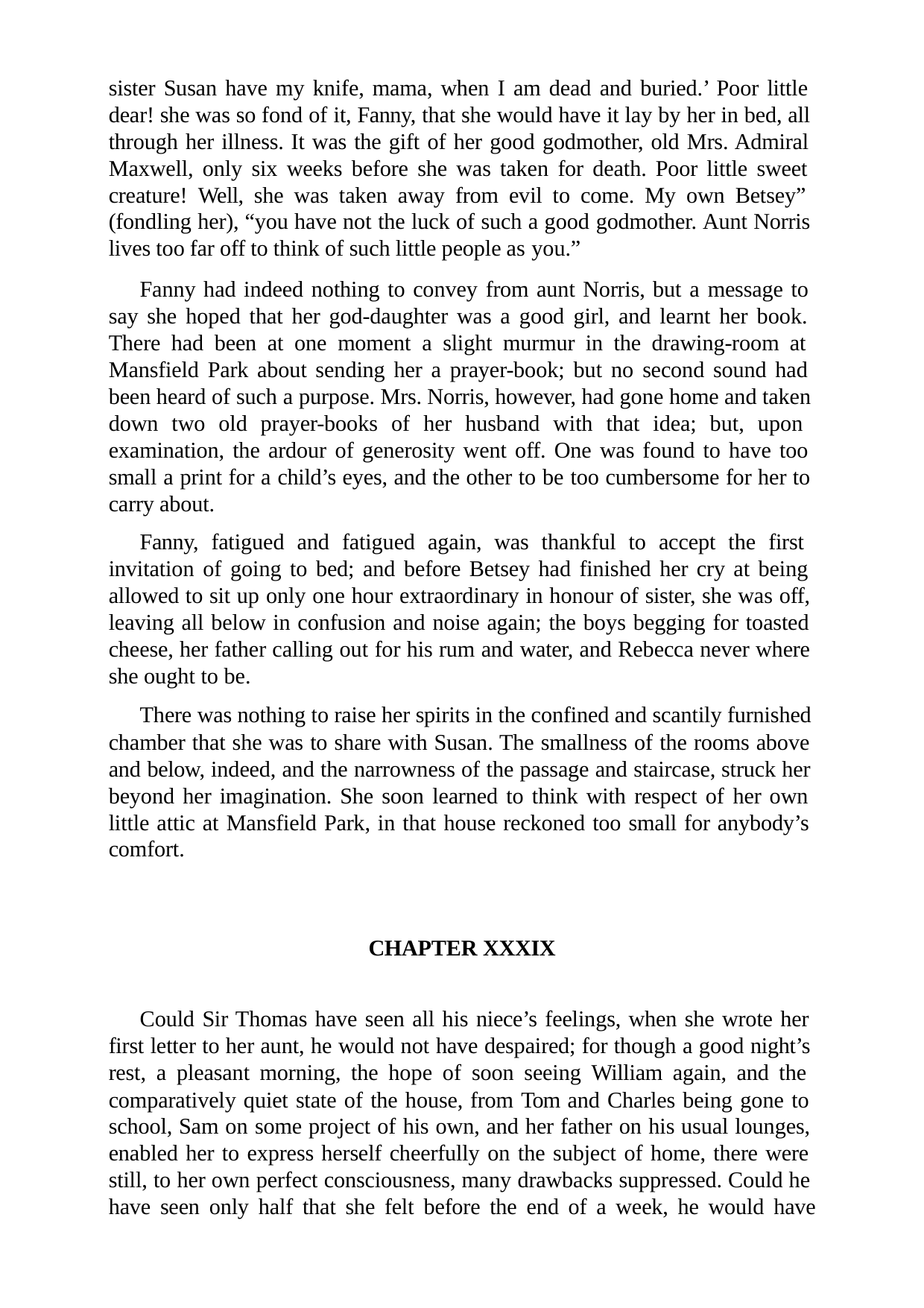

sister Susan have my knife, mama, when I am dead and buried.’ Poor little  dear! she was so fond of it, Fanny, that she would have it lay by her in bed, all  through her illness. It was the gift of her good godmother, old Mrs. Admiral  Maxwell, only six weeks before she was taken for death. Poor little sweet  creature! Well, she was taken away from evil to come. My own Betsey”  (fondling her), “you have not the luck of such a good godmother. Aunt Norris  lives too far off to think of such little people as you.”
Fanny had indeed nothing to convey from aunt Norris, but a message to  say she hoped that her god-daughter was a good girl, and learnt her book.  There had been at one moment a slight murmur in the drawing-room at  Mansfield Park about sending her a prayer-book; but no second sound had  been heard of such a purpose. Mrs. Norris, however, had gone home and taken  down two old prayer-books of her husband with that idea; but, upon  examination, the ardour of generosity went off. One was found to have too  small a print for a child’s eyes, and the other to be too cumbersome for her to  carry about.
Fanny, fatigued and fatigued again, was thankful to accept the first  invitation of going to bed; and before Betsey had finished her cry at being  allowed to sit up only one hour extraordinary in honour of sister, she was off,  leaving all below in confusion and noise again; the boys begging for toasted  cheese, her father calling out for his rum and water, and Rebecca never where  she ought to be.
There was nothing to raise her spirits in the confined and scantily furnished  chamber that she was to share with Susan. The smallness of the rooms above  and below, indeed, and the narrowness of the passage and staircase, struck her  beyond her imagination. She soon learned to think with respect of her own  little attic at Mansfield Park, in that house reckoned too small for anybody’s  comfort.
CHAPTER XXXIX

Could Sir Thomas have seen all his niece’s feelings, when she wrote her  first letter to her aunt, he would not have despaired; for though a good night’s  rest, a pleasant morning, the hope of soon seeing William again, and the  comparatively quiet state of the house, from Tom and Charles being gone to  school, Sam on some project of his own, and her father on his usual lounges,  enabled her to express herself cheerfully on the subject of home, there were  still, to her own perfect consciousness, many drawbacks suppressed. Could he  have seen only half that she felt before the end of a week, he would have